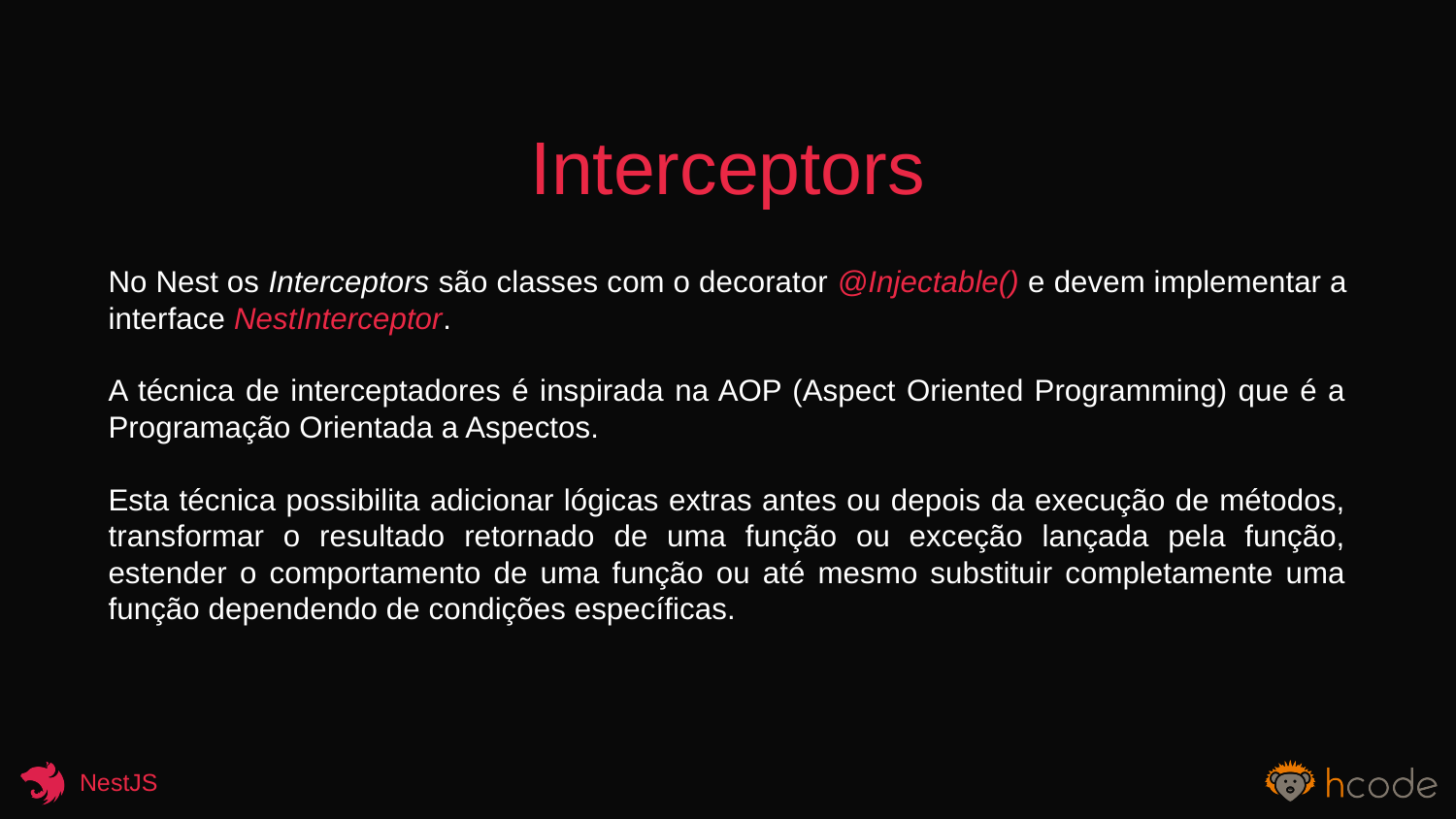

Interceptors

No Nest os Interceptors são classes com o decorator @Injectable() e devem implementar a interface NestInterceptor.

A técnica de interceptadores é inspirada na AOP (Aspect Oriented Programming) que é a Programação Orientada a Aspectos.

Esta técnica possibilita adicionar lógicas extras antes ou depois da execução de métodos, transformar o resultado retornado de uma função ou exceção lançada pela função, estender o comportamento de uma função ou até mesmo substituir completamente uma função dependendo de condições específicas.